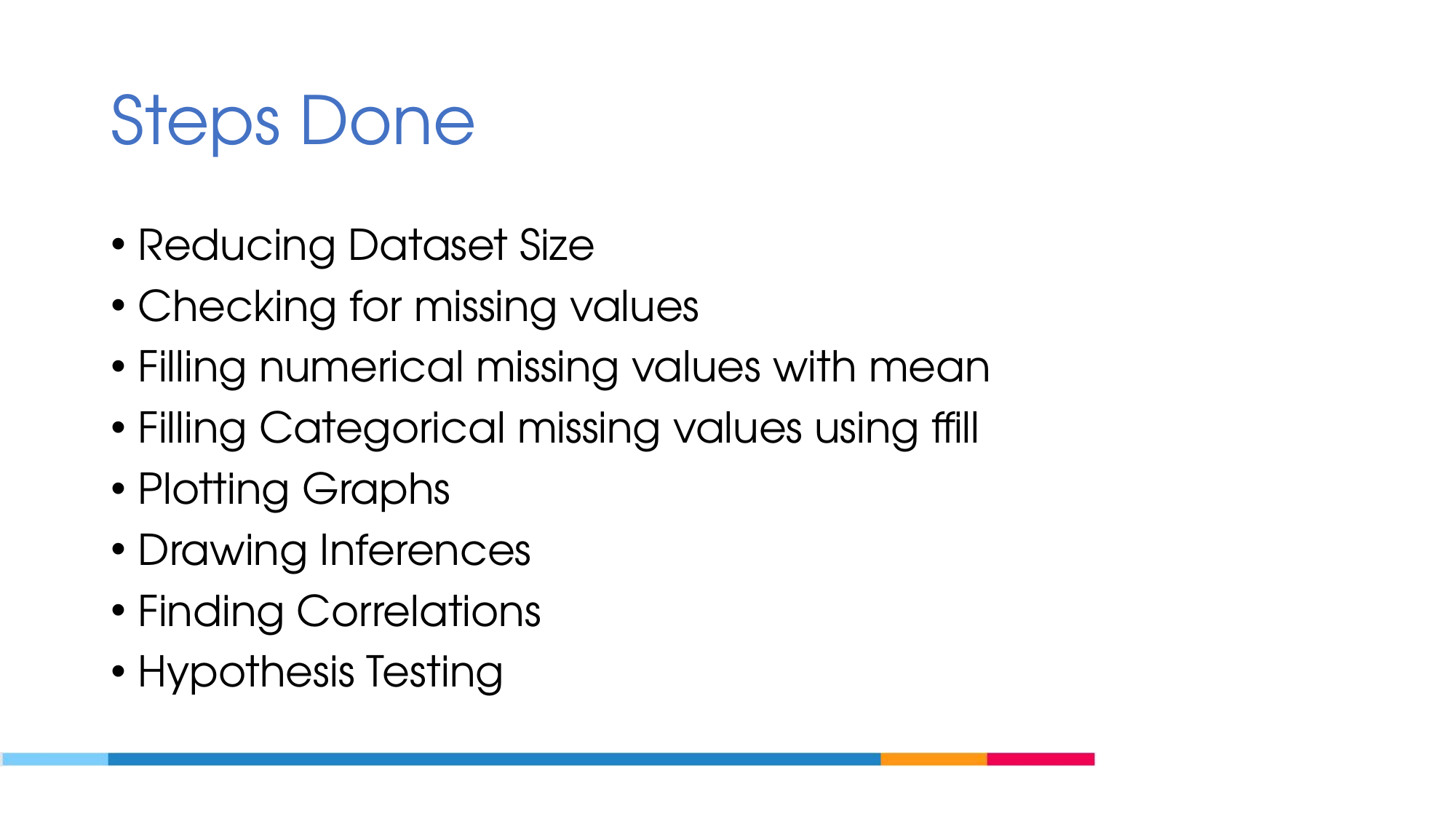

# Steps Done
Reducing Dataset Size
Checking for missing values
Filling numerical missing values with mean
Filling Categorical missing values using ffill
Plotting Graphs
Drawing Inferences
Finding Correlations
Hypothesis Testing